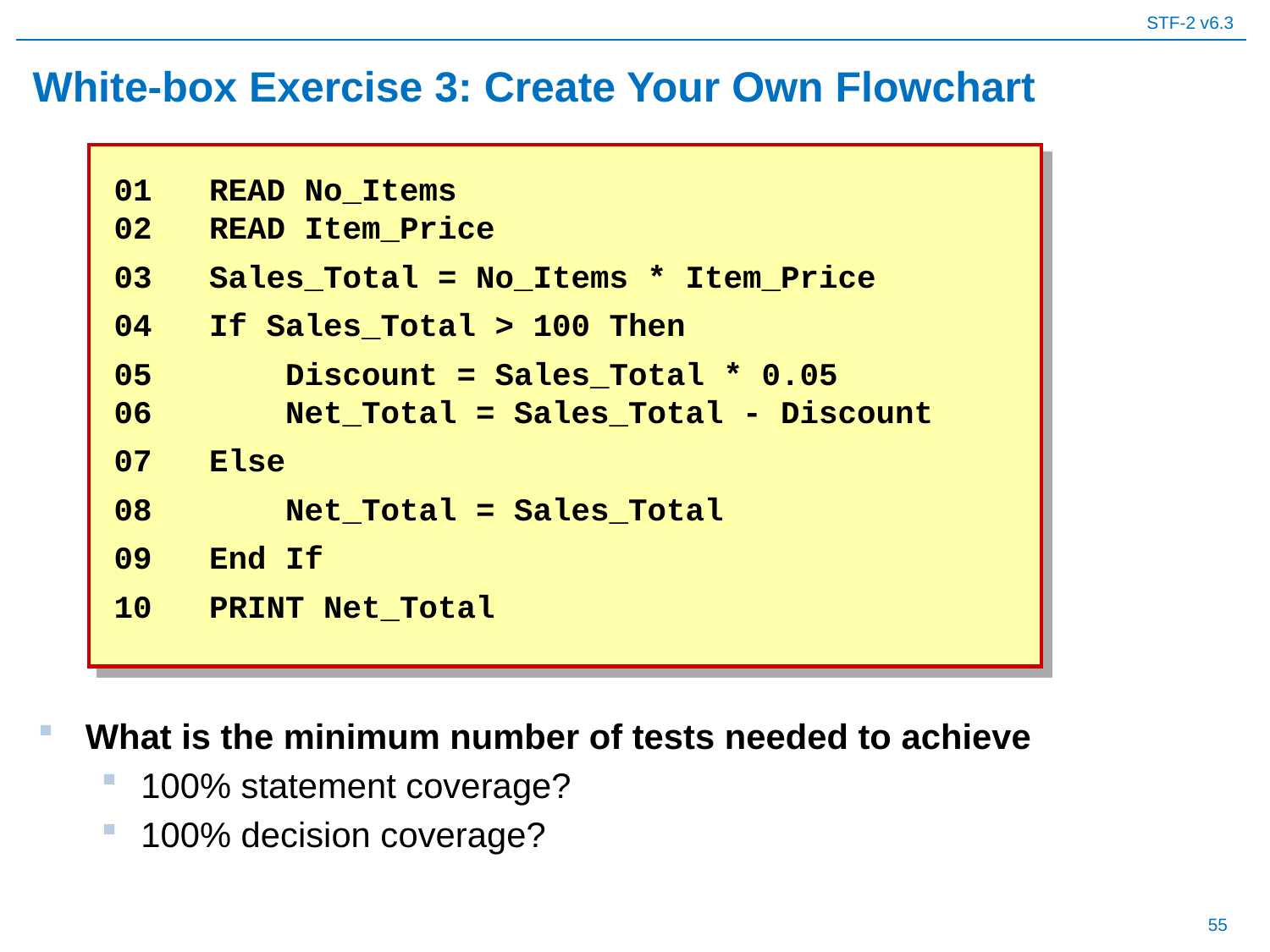

# White-box Exercise 3: Create Your Own Flowchart
01   READ No_Items
02   READ Item_Price
03   Sales_Total = No_Items * Item_Price
04   If Sales_Total > 100 Then
05       Discount = Sales_Total * 0.05
06       Net_Total = Sales_Total - Discount
07   Else
08       Net_Total = Sales_Total
09   End If
10   PRINT Net_Total

What is the minimum number of tests needed to achieve
100% statement coverage?
100% decision coverage?